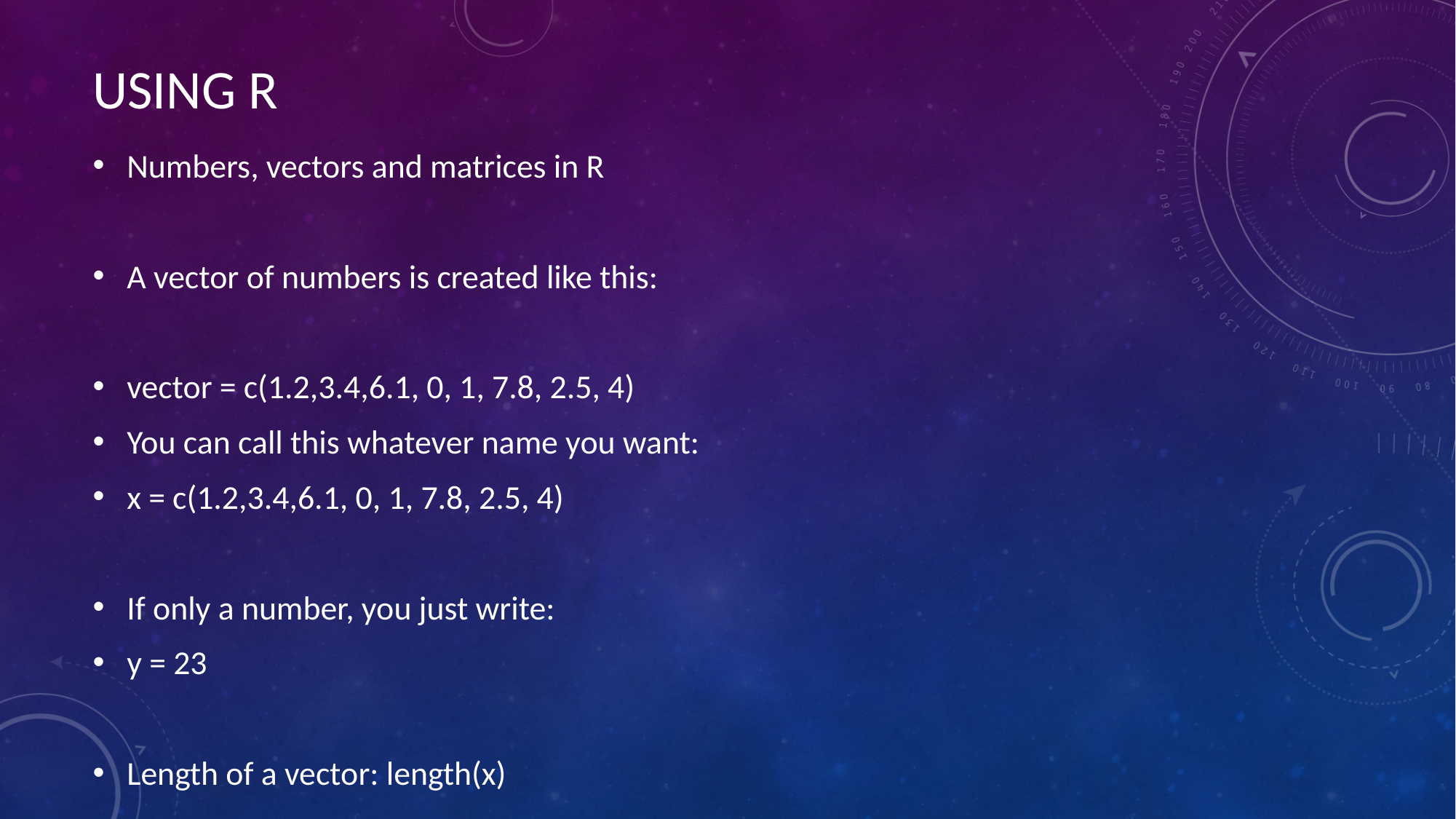

# Using R
Numbers, vectors and matrices in R

A vector of numbers is created like this:

vector = c(1.2,3.4,6.1, 0, 1, 7.8, 2.5, 4)
You can call this whatever name you want:
x = c(1.2,3.4,6.1, 0, 1, 7.8, 2.5, 4)

If only a number, you just write:
y = 23

Length of a vector: length(x)